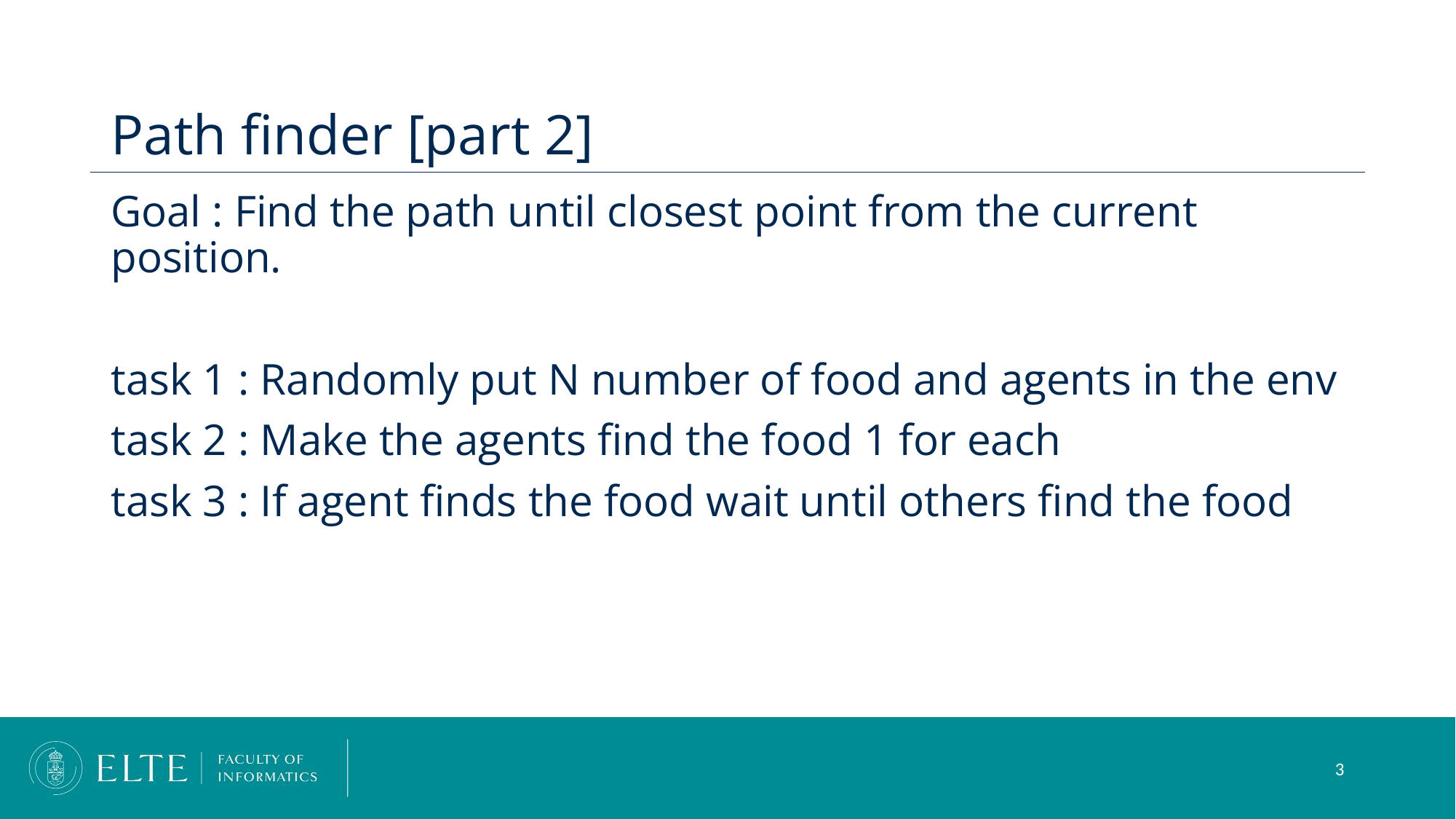

# Path finder [part 2]
Goal : Find the path until closest point from the current position.

task 1 : Randomly put N number of food and agents in the env
task 2 : Make the agents find the food 1 for each
task 3 : If agent finds the food wait until others find the food
3